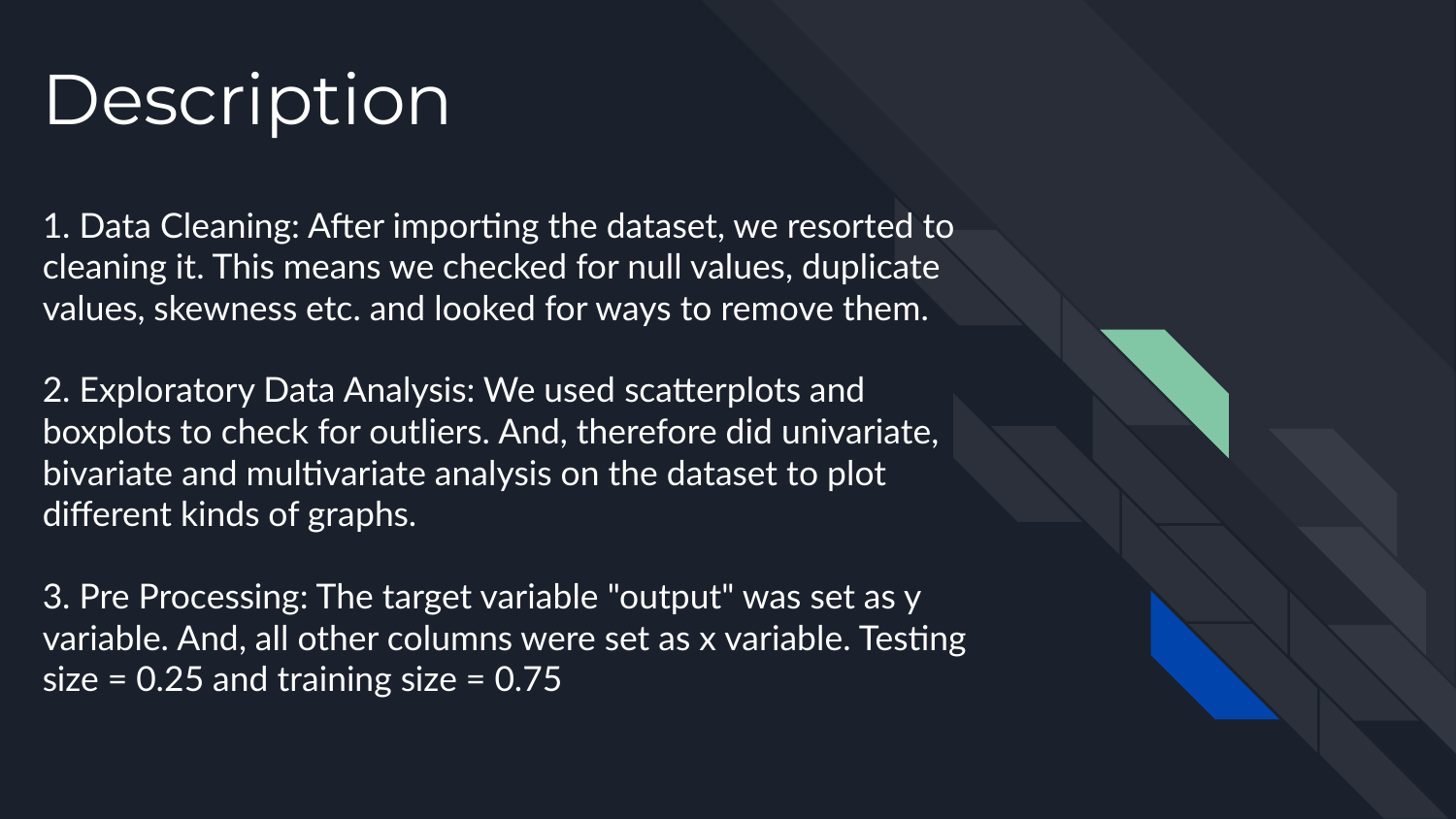

# Description
1. Data Cleaning: After importing the dataset, we resorted to cleaning it. This means we checked for null values, duplicate values, skewness etc. and looked for ways to remove them.

2. Exploratory Data Analysis: We used scatterplots and boxplots to check for outliers. And, therefore did univariate, bivariate and multivariate analysis on the dataset to plot different kinds of graphs.

3. Pre Processing: The target variable "output" was set as y variable. And, all other columns were set as x variable. Testing size = 0.25 and training size = 0.75